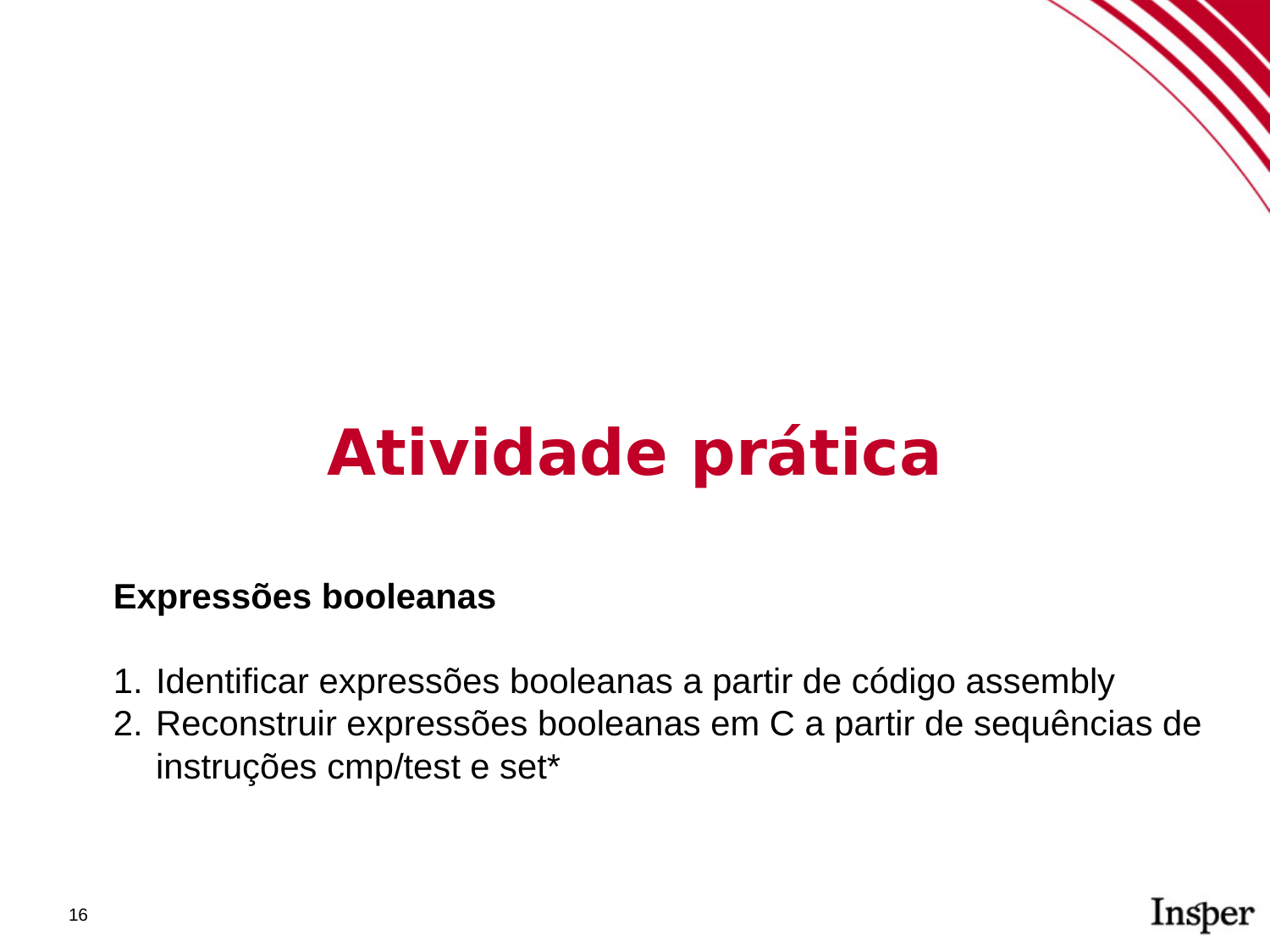

Atividade prática
Expressões booleanas

Identificar expressões booleanas a partir de código assembly
Reconstruir expressões booleanas em C a partir de sequências de instruções cmp/test e set*

16